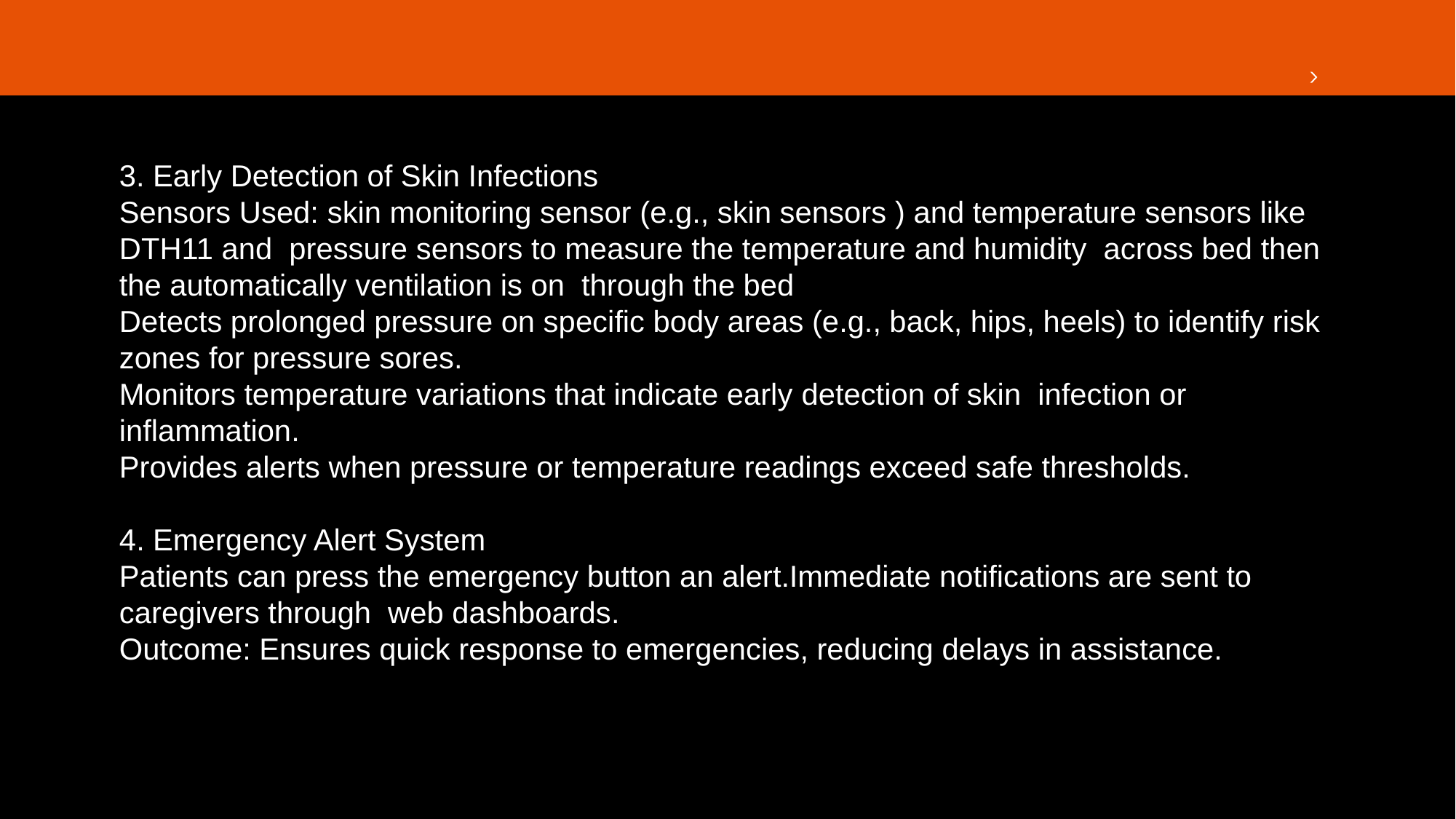

3. Early Detection of Skin Infections
Sensors Used: skin monitoring sensor (e.g., skin sensors ) and temperature sensors like DTH11 and  pressure sensors to measure the temperature and humidity  across bed then the automatically ventilation is on  through the bed
Detects prolonged pressure on specific body areas (e.g., back, hips, heels) to identify risk zones for pressure sores.
Monitors temperature variations that indicate early detection of skin  infection or inflammation.
Provides alerts when pressure or temperature readings exceed safe thresholds.

4. Emergency Alert System
Patients can press the emergency button an alert.Immediate notifications are sent to caregivers through  web dashboards.
Outcome: Ensures quick response to emergencies, reducing delays in assistance.
BUSINESS